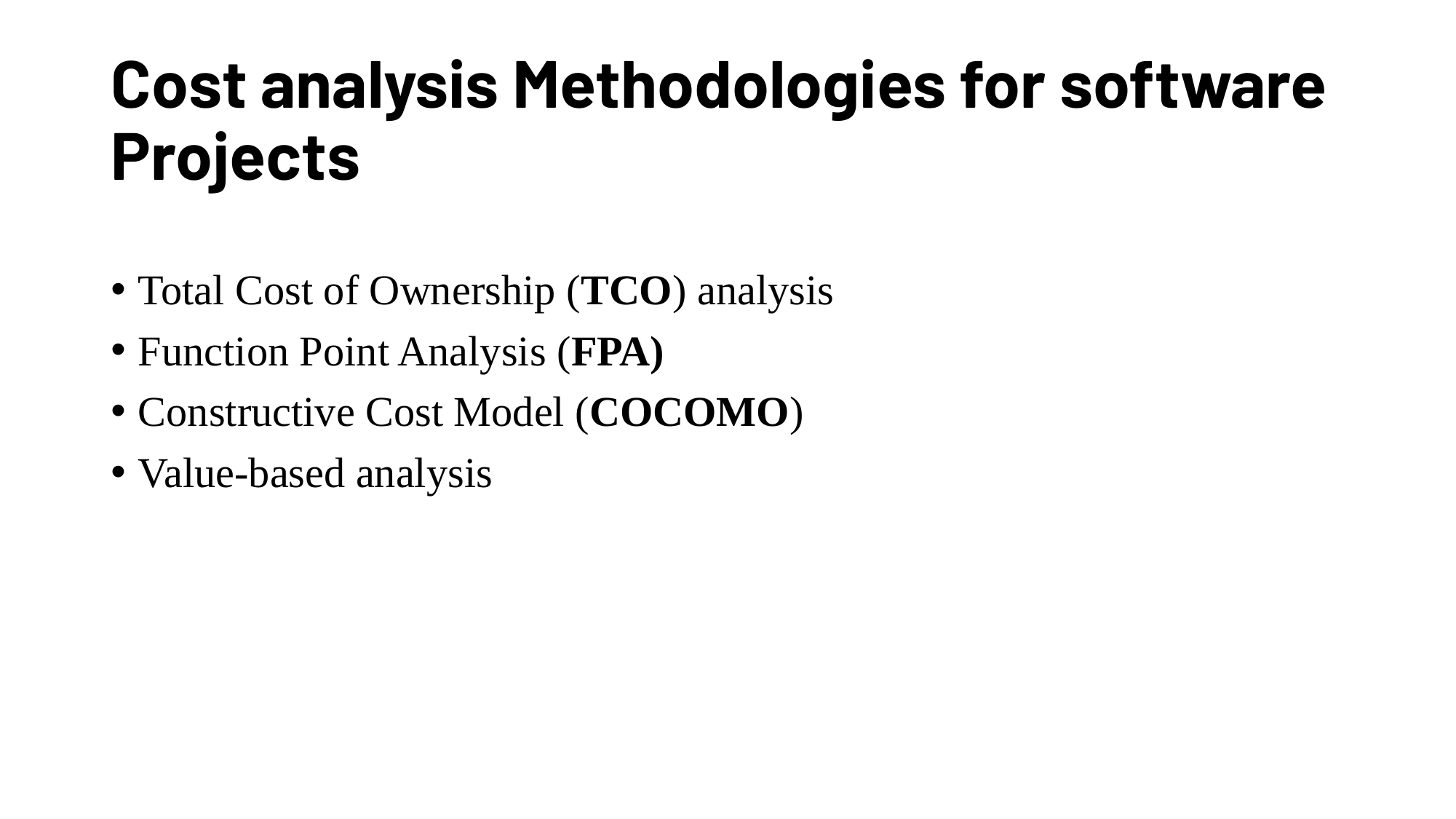

# Cost analysis Methodologies for software Projects
Total Cost of Ownership (TCO) analysis
Function Point Analysis (FPA)
Constructive Cost Model (COCOMO)
Value-based analysis